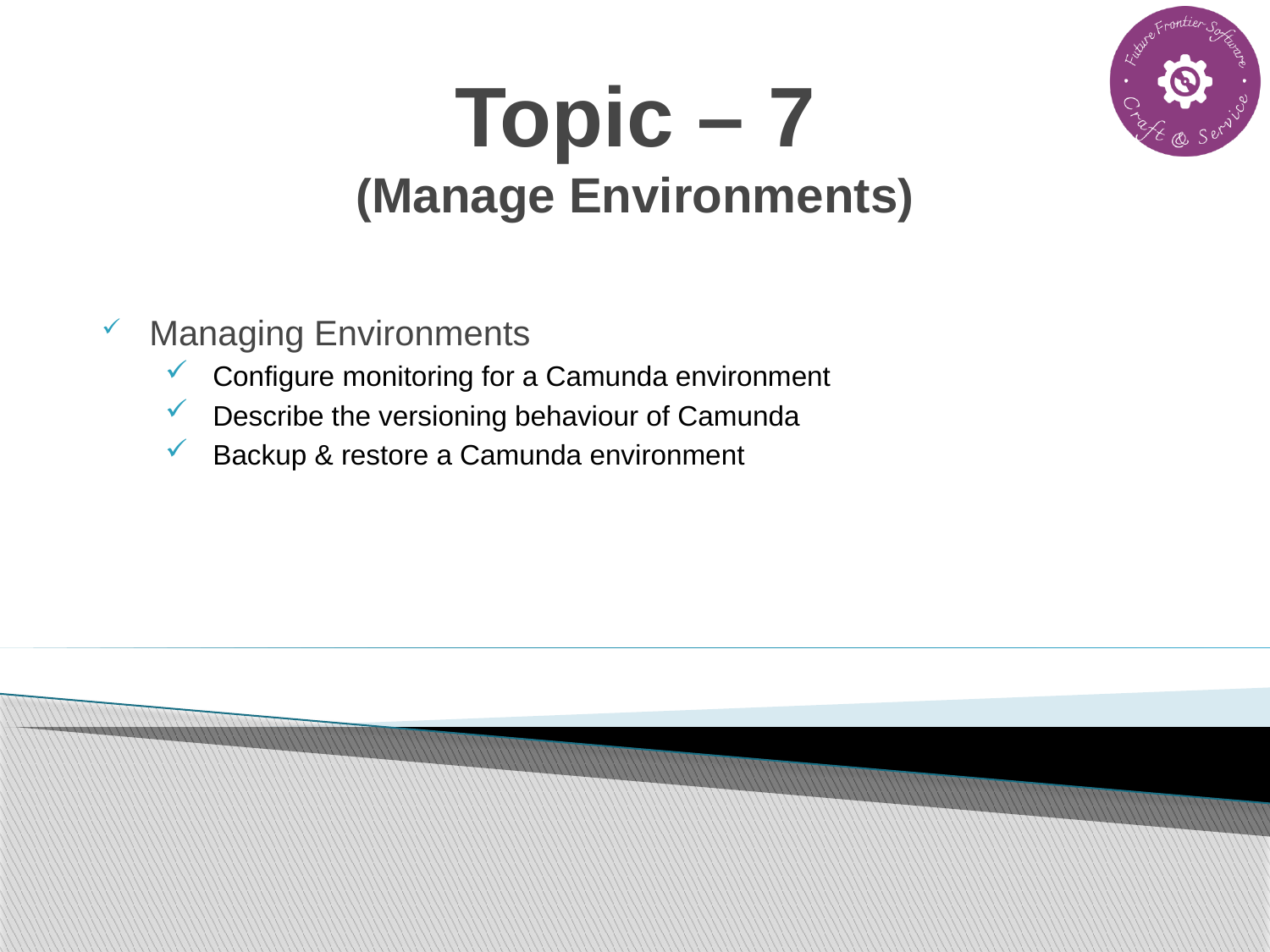

# Topic – 7 (Manage Environments)
Managing Environments
Configure monitoring for a Camunda environment
Describe the versioning behaviour of Camunda
Backup & restore a Camunda environment